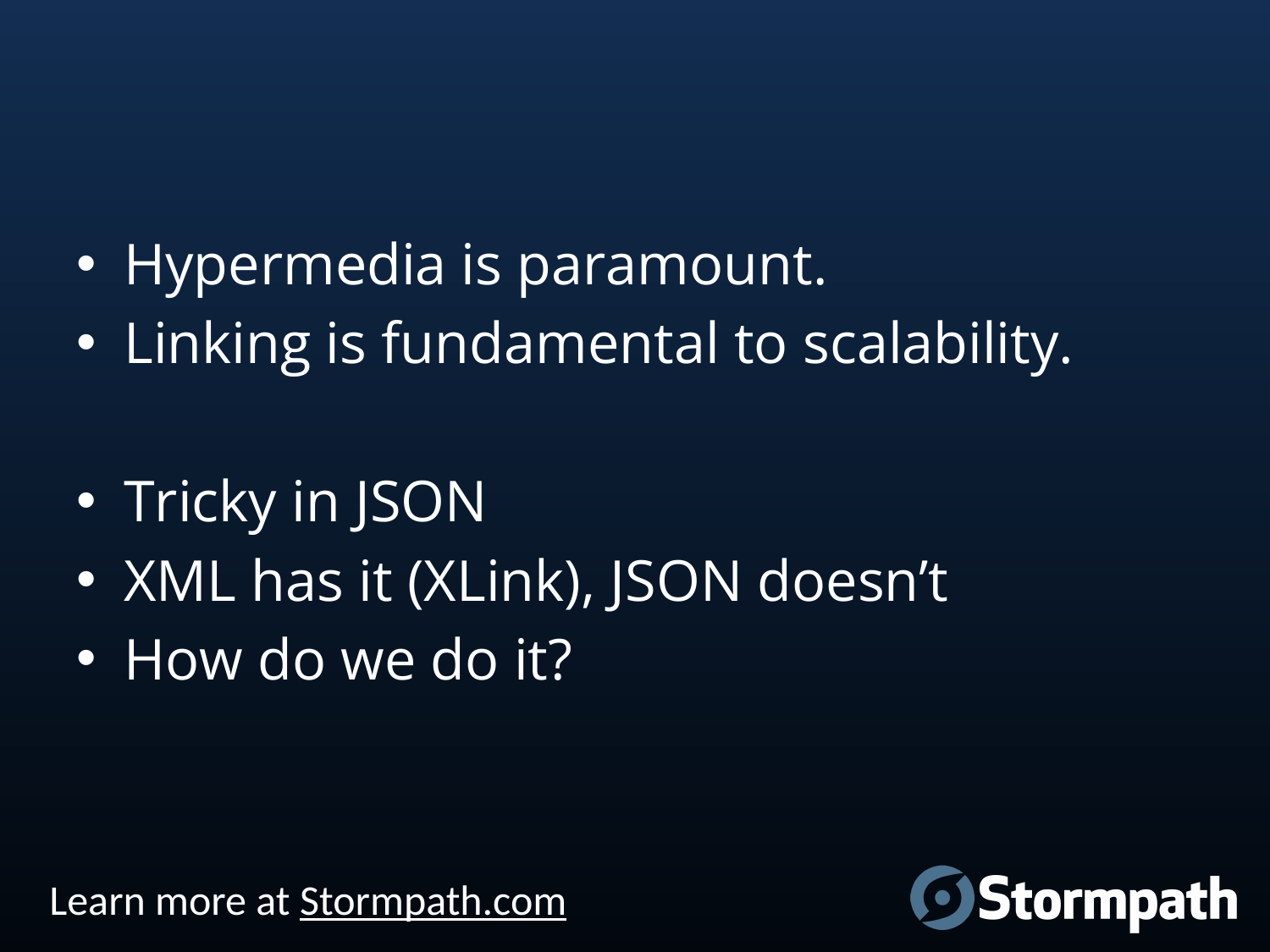

#
Hypermedia is paramount.
Linking is fundamental to scalability.

Tricky in JSON
XML has it (XLink), JSON doesn’t
How do we do it?
Learn more at Stormpath.com